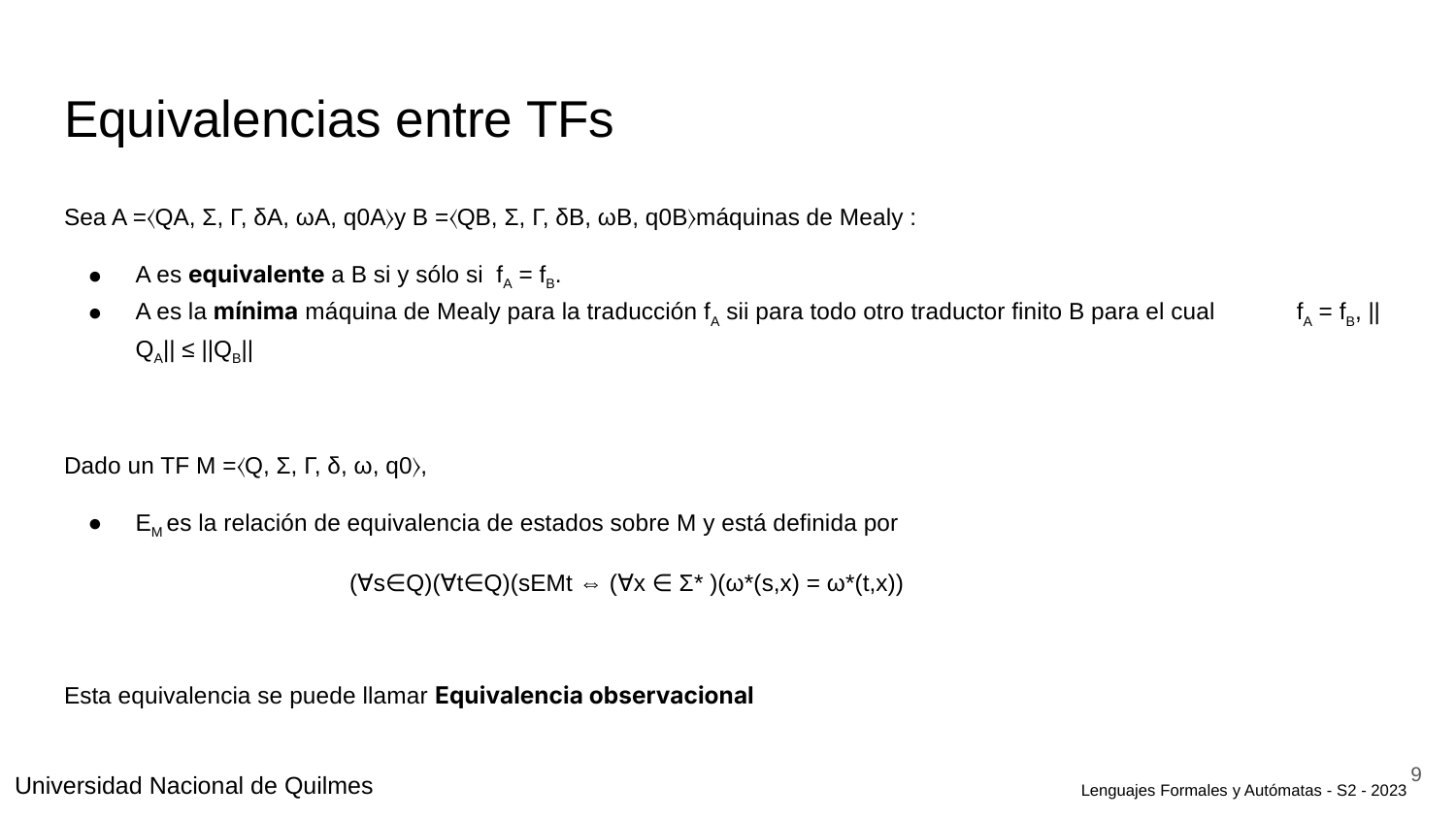

# Equivalencias entre TFs
Sea A =〈QA, Σ, Γ, δA, ωA, q0A〉y B =〈QB, Σ, Γ, δB, ωB, q0B〉máquinas de Mealy :
A es equivalente a B si y sólo si  fA = fB.
A es la mínima máquina de Mealy para la traducción fA sii para todo otro traductor finito B para el cual  	   fA = fB, ||QA|| ≤ ||QB||

Dado un TF M =〈Q, Σ, Γ, δ, ω, q0〉,
EM es la relación de equivalencia de estados sobre M y está definida por
(∀s∈Q)(∀t∈Q)(sEMt ⇔ (∀x ∈ Σ* )(ω*(s,x) = ω*(t,x))

Esta equivalencia se puede llamar Equivalencia observacional
9
Universidad Nacional de Quilmes
Lenguajes Formales y Autómatas - S2 - 2023